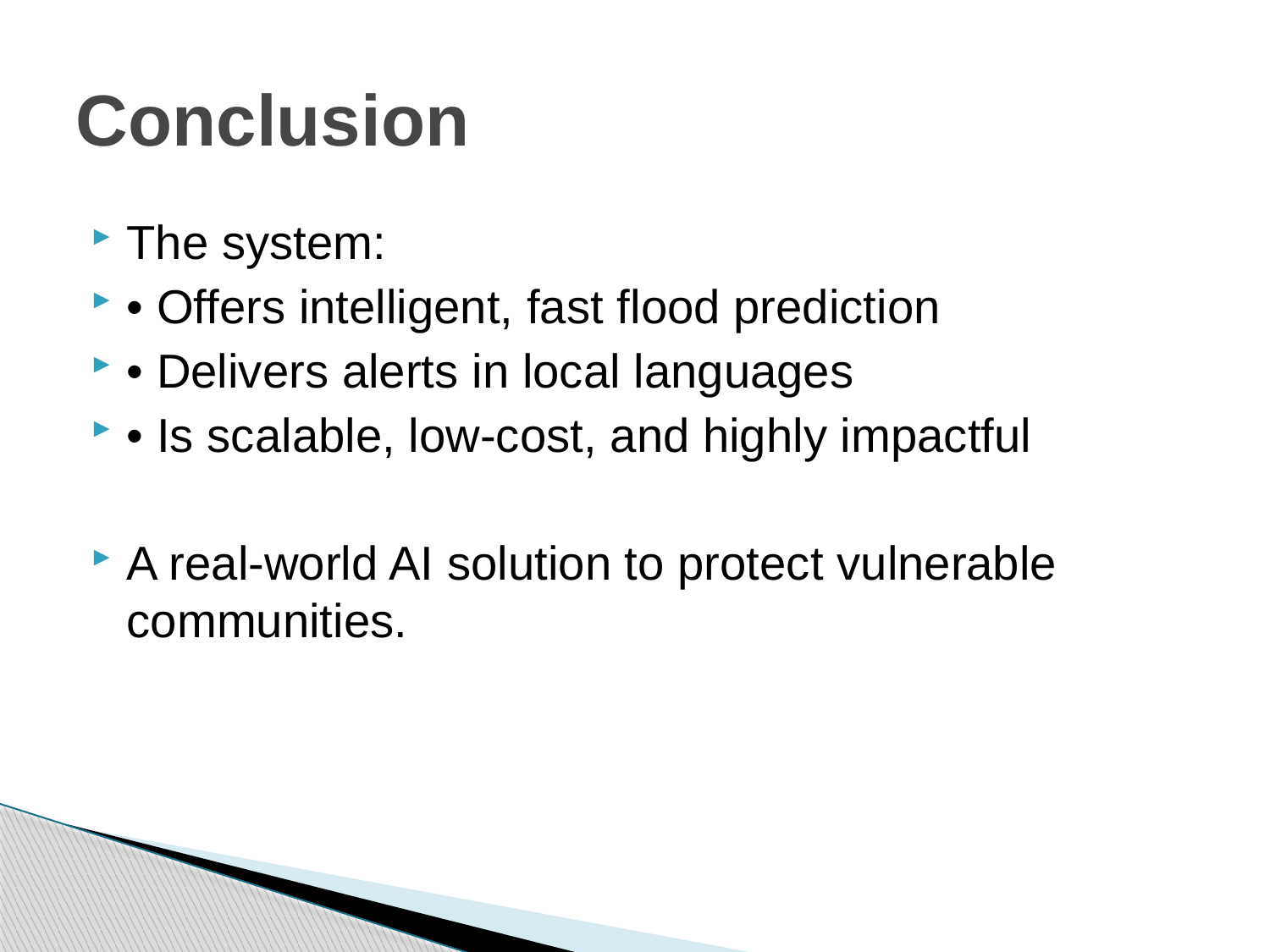

# Conclusion
The system:
• Offers intelligent, fast flood prediction
• Delivers alerts in local languages
• Is scalable, low-cost, and highly impactful

A real-world AI solution to protect vulnerable communities.